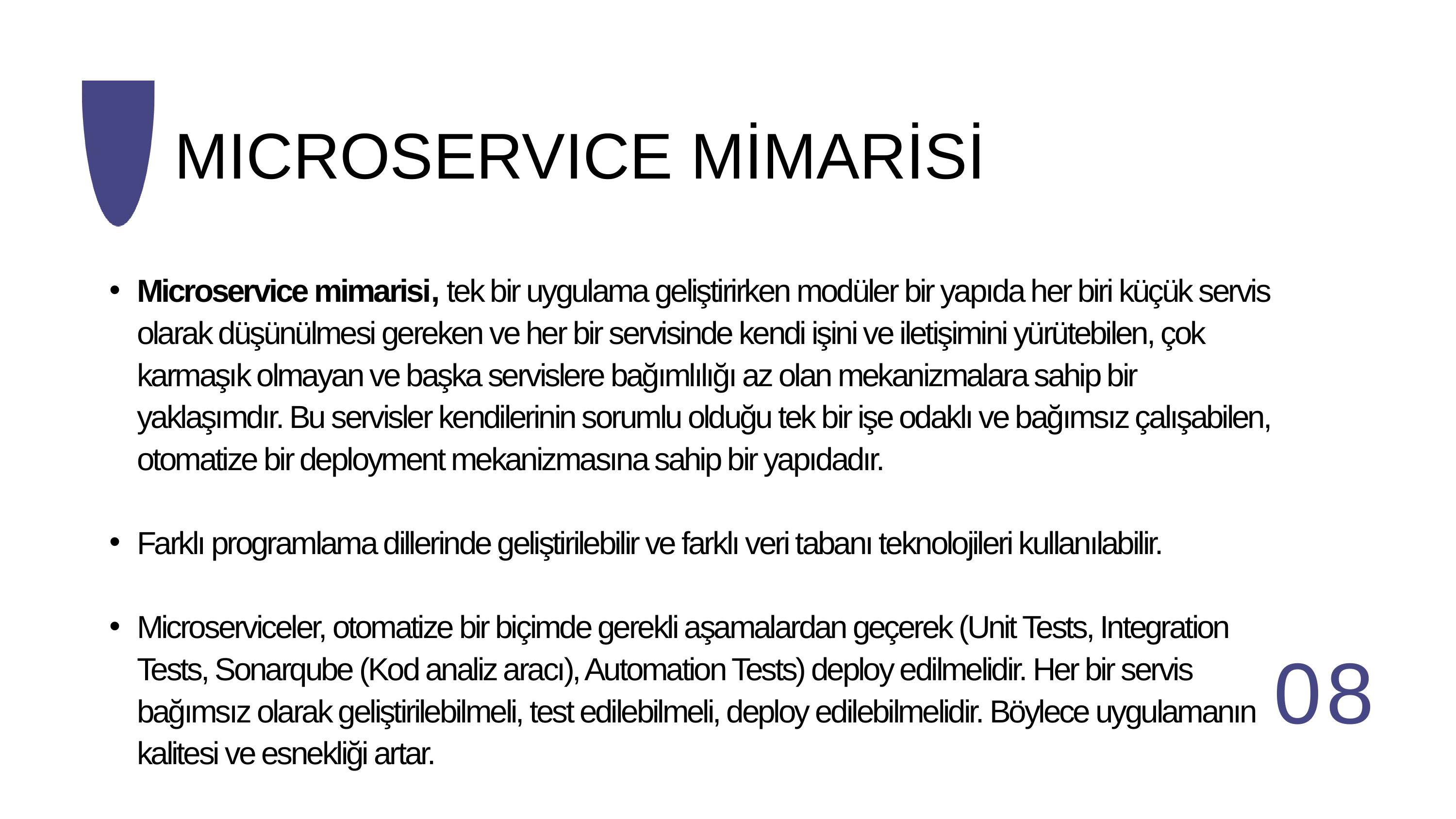

MICROSERVICE MİMARİSİ

Microservice mimarisi, tek bir uygulama geliştirirken modüler bir yapıda her biri küçük servis olarak düşünülmesi gereken ve her bir servisinde kendi işini ve iletişimini yürütebilen, çok karmaşık olmayan ve başka servislere bağımlılığı az olan mekanizmalara sahip bir yaklaşımdır. Bu servisler kendilerinin sorumlu olduğu tek bir işe odaklı ve bağımsız çalışabilen, otomatize bir deployment mekanizmasına sahip bir yapıdadır.

Farklı programlama dillerinde geliştirilebilir ve farklı veri tabanı teknolojileri kullanılabilir.

Microserviceler, otomatize bir biçimde gerekli aşamalardan geçerek (Unit Tests, Integration Tests, Sonarqube (Kod analiz aracı), Automation Tests) deploy edilmelidir. Her bir servis bağımsız olarak geliştirilebilmeli, test edilebilmeli, deploy edilebilmelidir. Böylece uygulamanın kalitesi ve esnekliği artar.
08